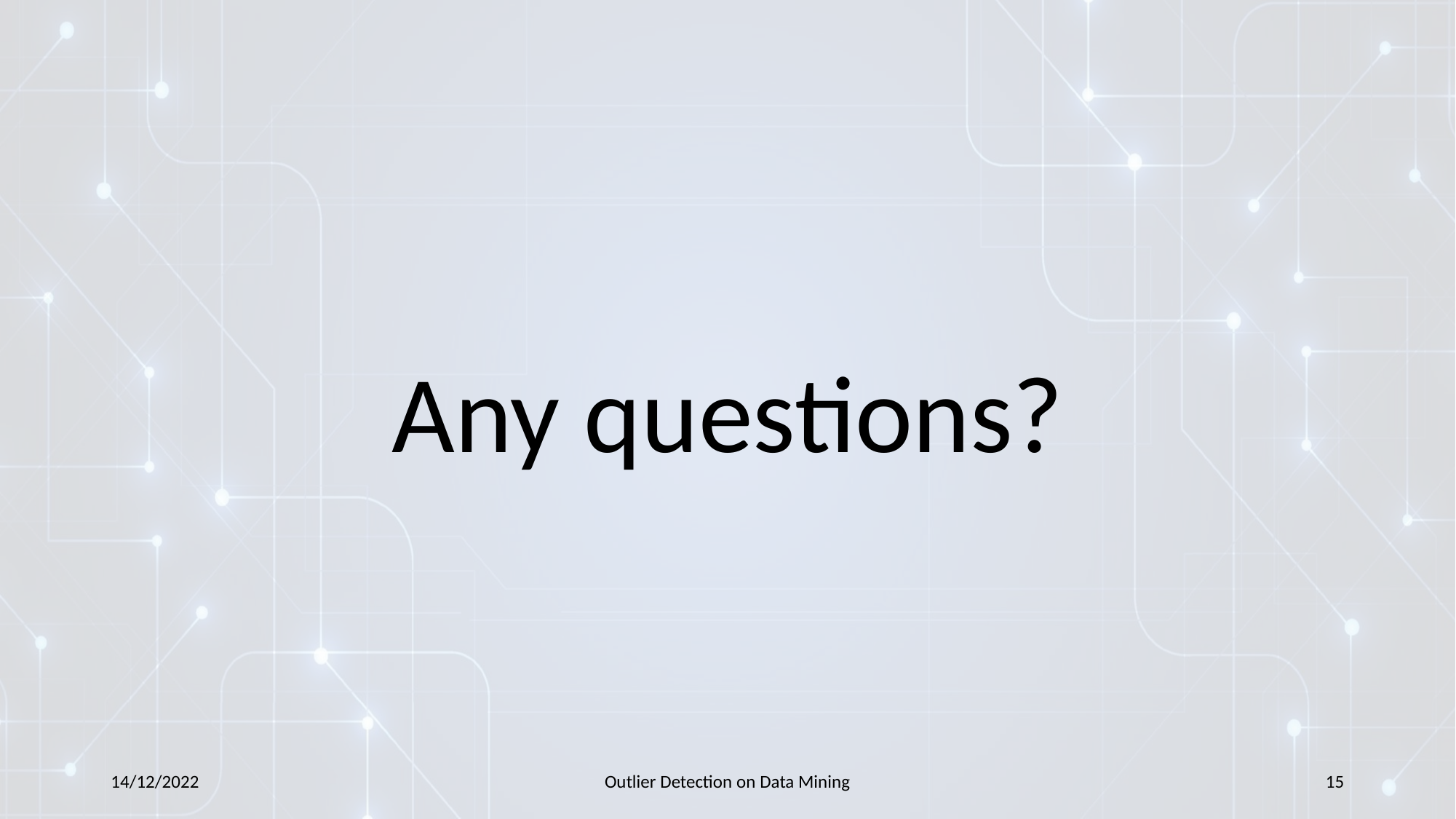

Any questions?
14/12/2022
Outlier Detection on Data Mining
15